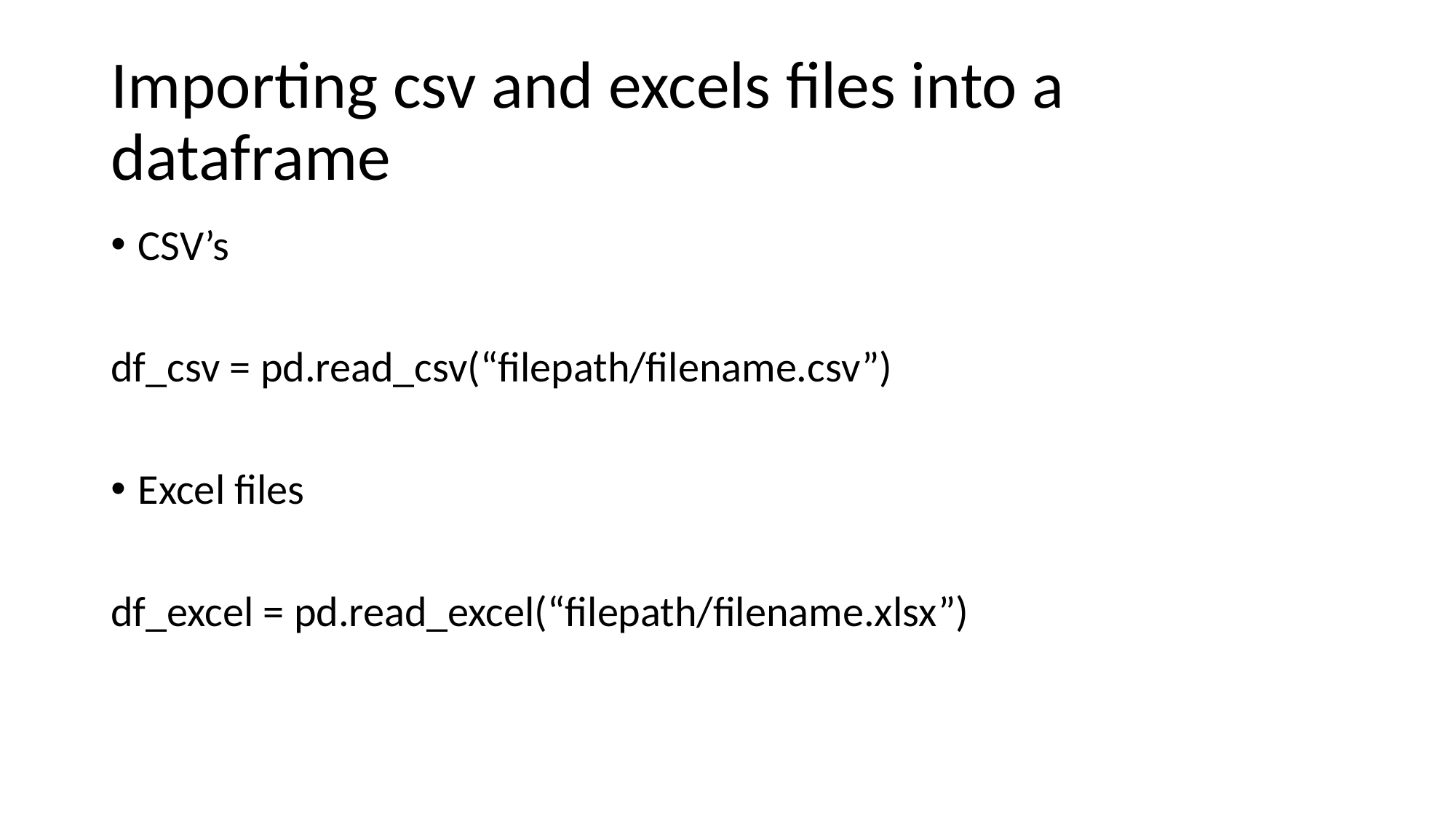

# Importing csv and excels files into a dataframe
CSV’s

df_csv = pd.read_csv(“filepath/filename.csv”)

Excel files

df_excel = pd.read_excel(“filepath/filename.xlsx”)